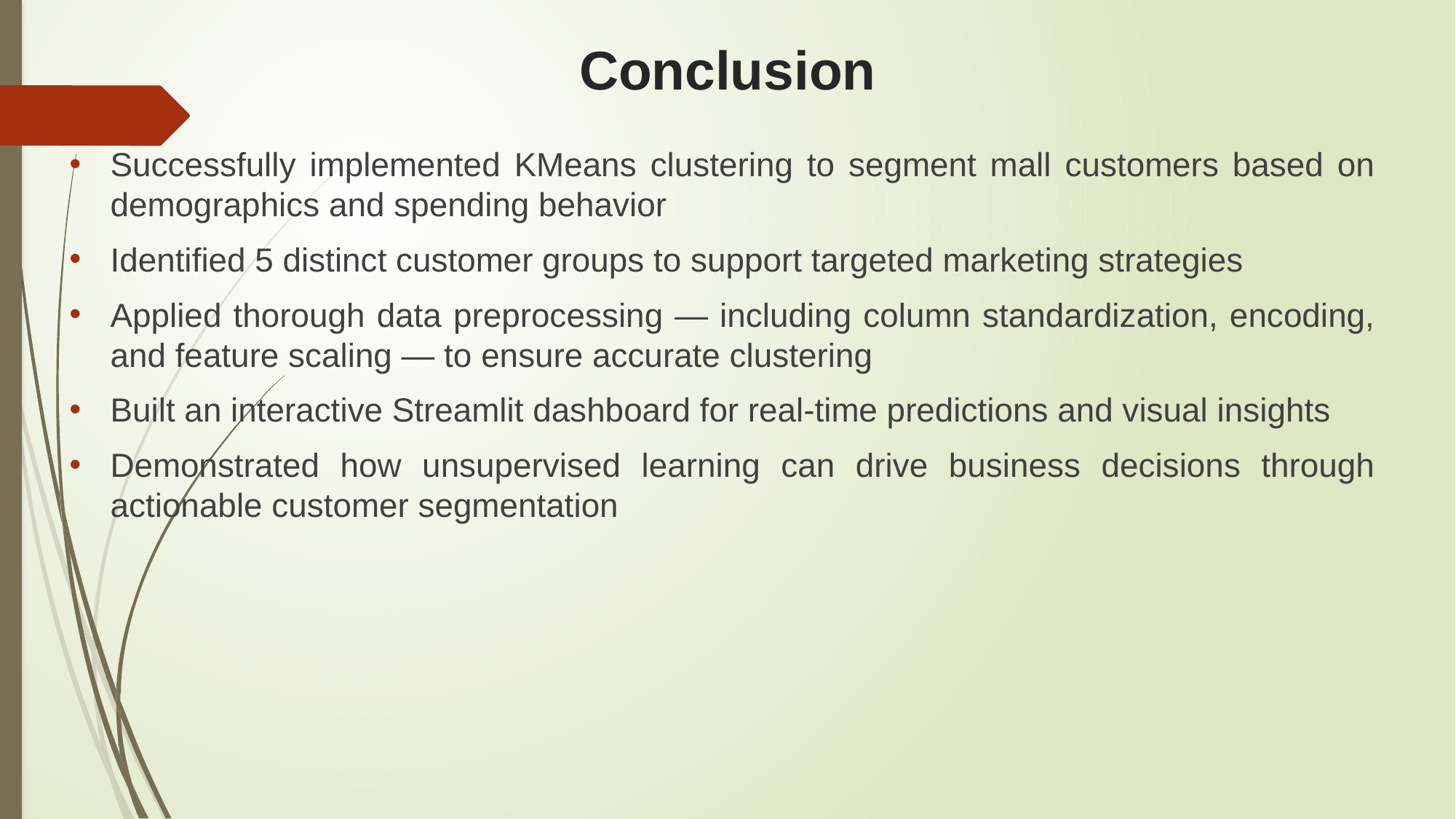

# Conclusion
Successfully implemented KMeans clustering to segment mall customers based on demographics and spending behavior
Identified 5 distinct customer groups to support targeted marketing strategies
Applied thorough data preprocessing — including column standardization, encoding, and feature scaling — to ensure accurate clustering
Built an interactive Streamlit dashboard for real-time predictions and visual insights
Demonstrated how unsupervised learning can drive business decisions through actionable customer segmentation